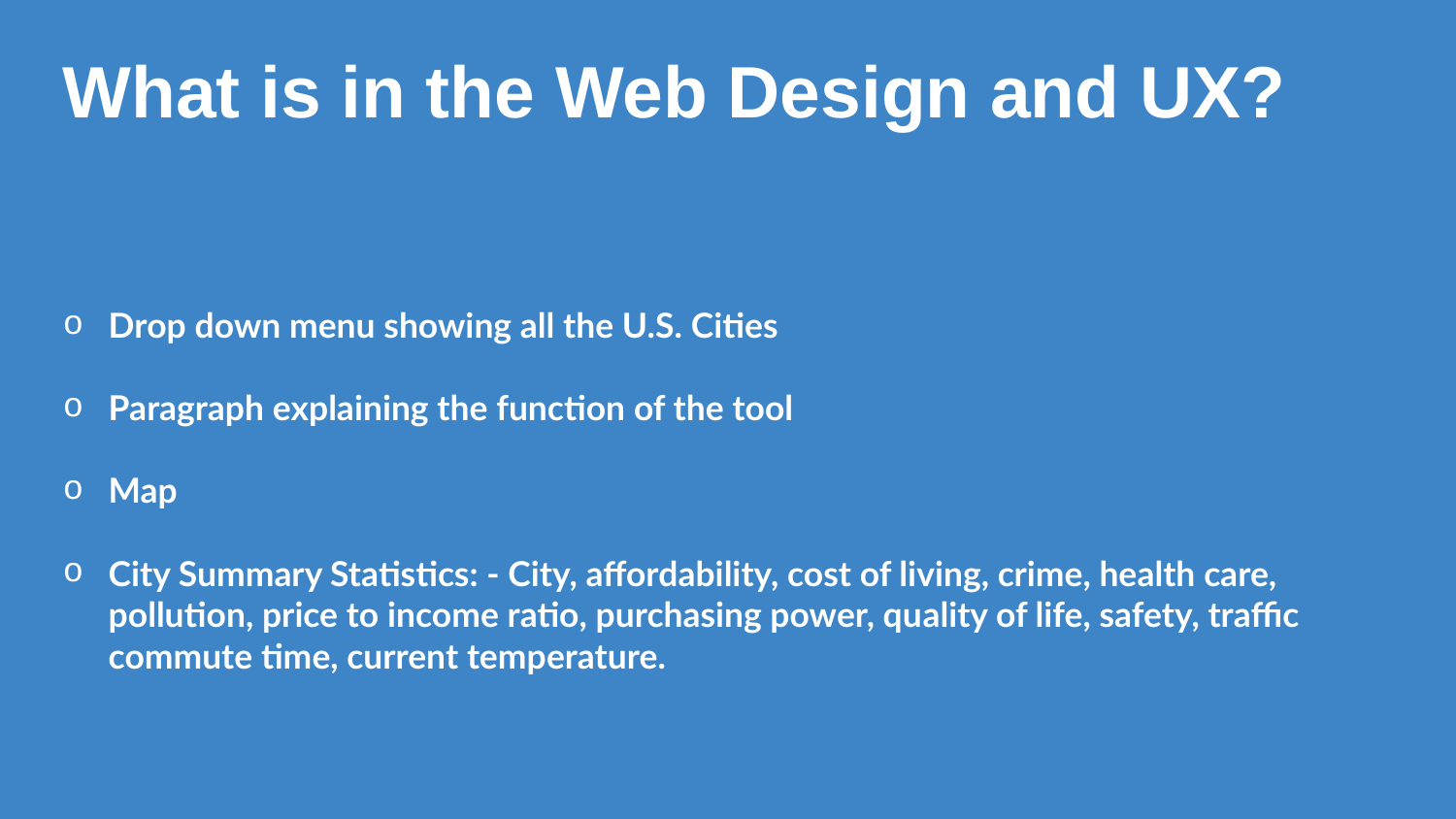

# What is in the Web Design and UX?
Drop down menu showing all the U.S. Cities
Paragraph explaining the function of the tool
Map

City Summary Statistics: - City, affordability, cost of living, crime, health care, pollution, price to income ratio, purchasing power, quality of life, safety, traffic commute time, current temperature.